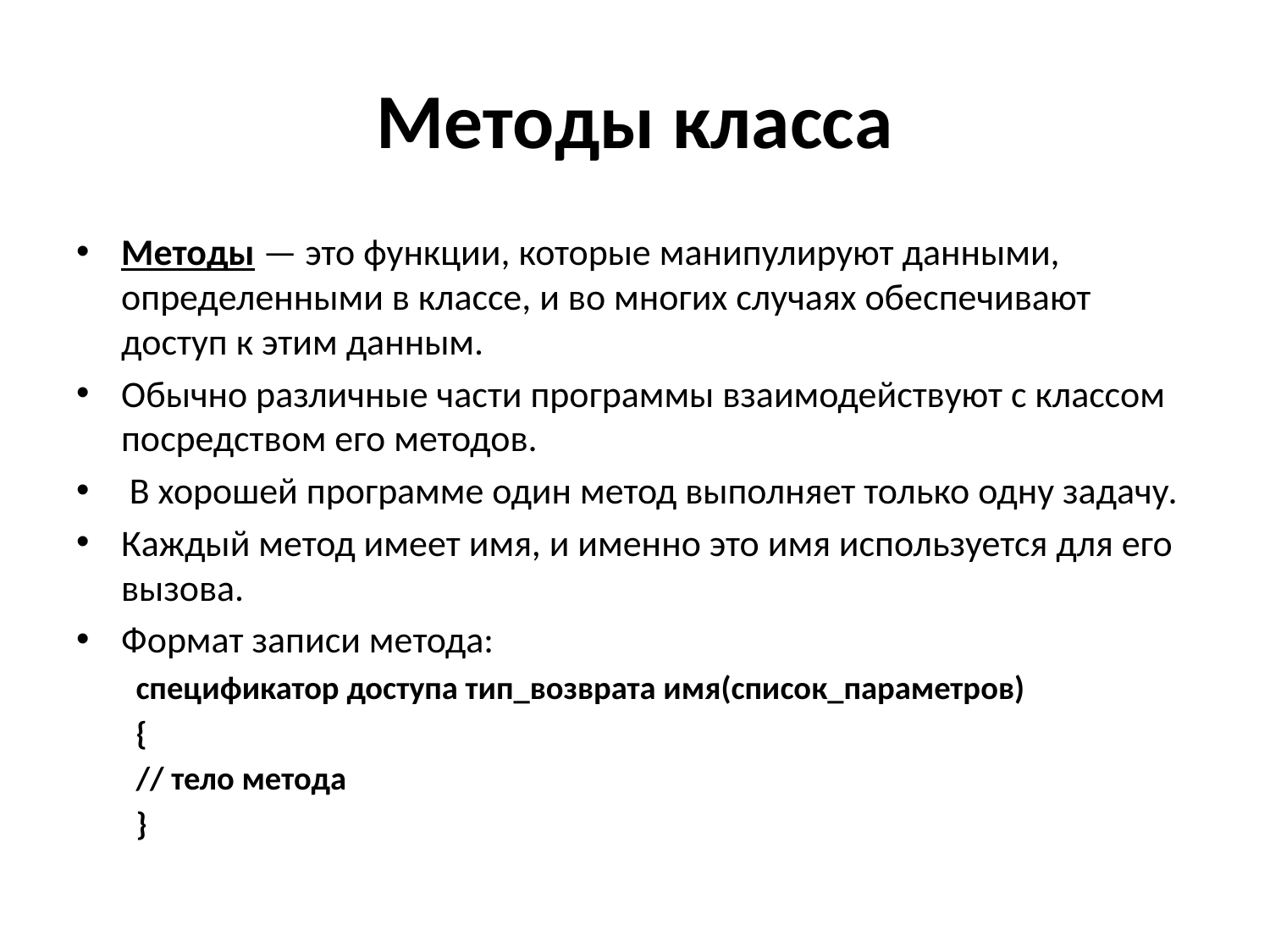

# Методы класса
Методы — это функции, которые манипулируют данными, определенными в классе, и во многих случаях обеспечивают доступ к этим данным.
Обычно различные части программы взаимодействуют с классом посредством его методов.
 В хорошей программе один метод выполняет только одну задачу.
Каждый метод имеет имя, и именно это имя используется для его вызова.
Формат записи метода:
спецификатор доступа тип_возврата имя(список_параметров)
{
// тело метода
}